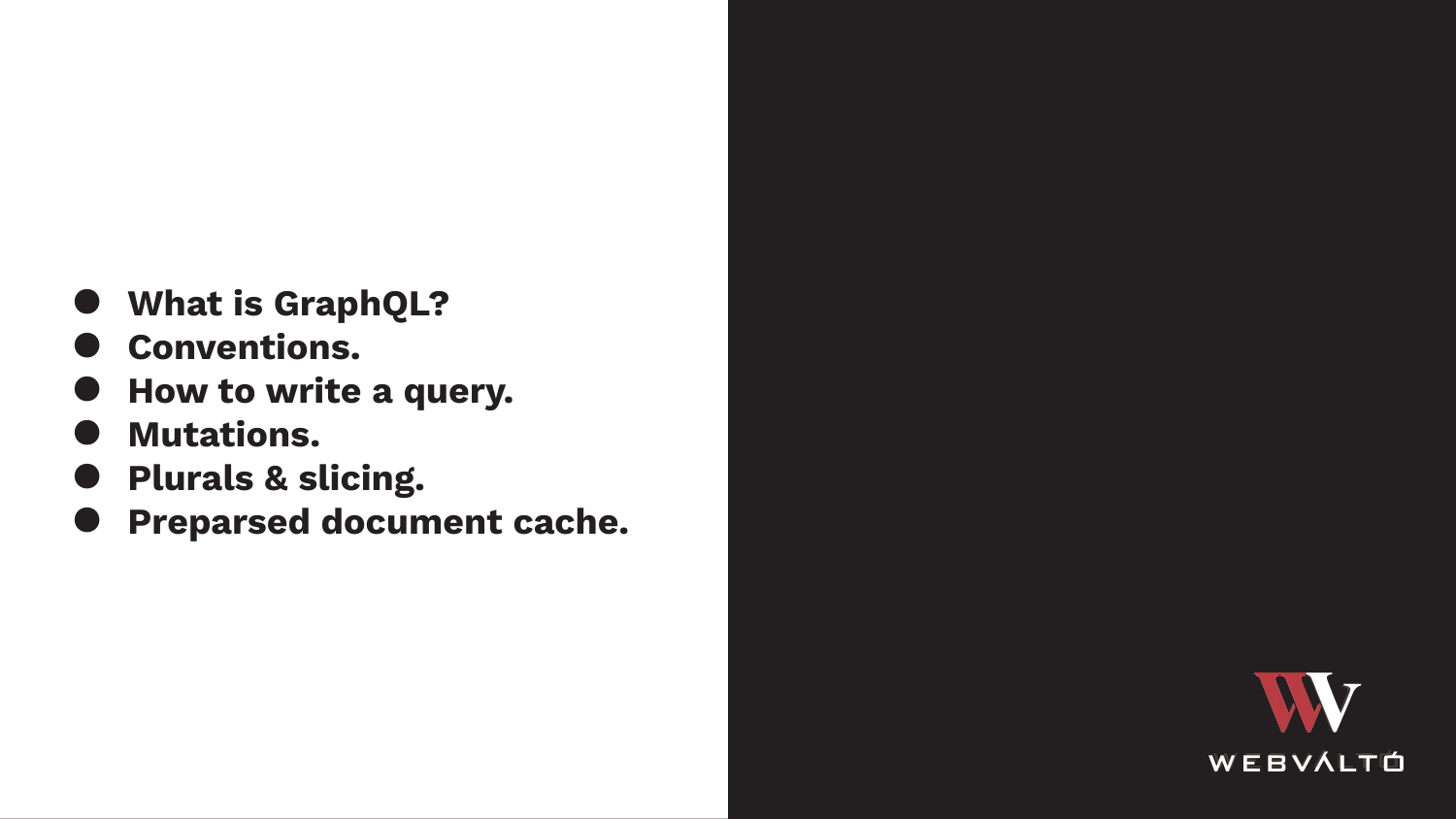

# What is GraphQL?
Conventions.
How to write a query.
Mutations.
Plurals & slicing.
Preparsed document cache.